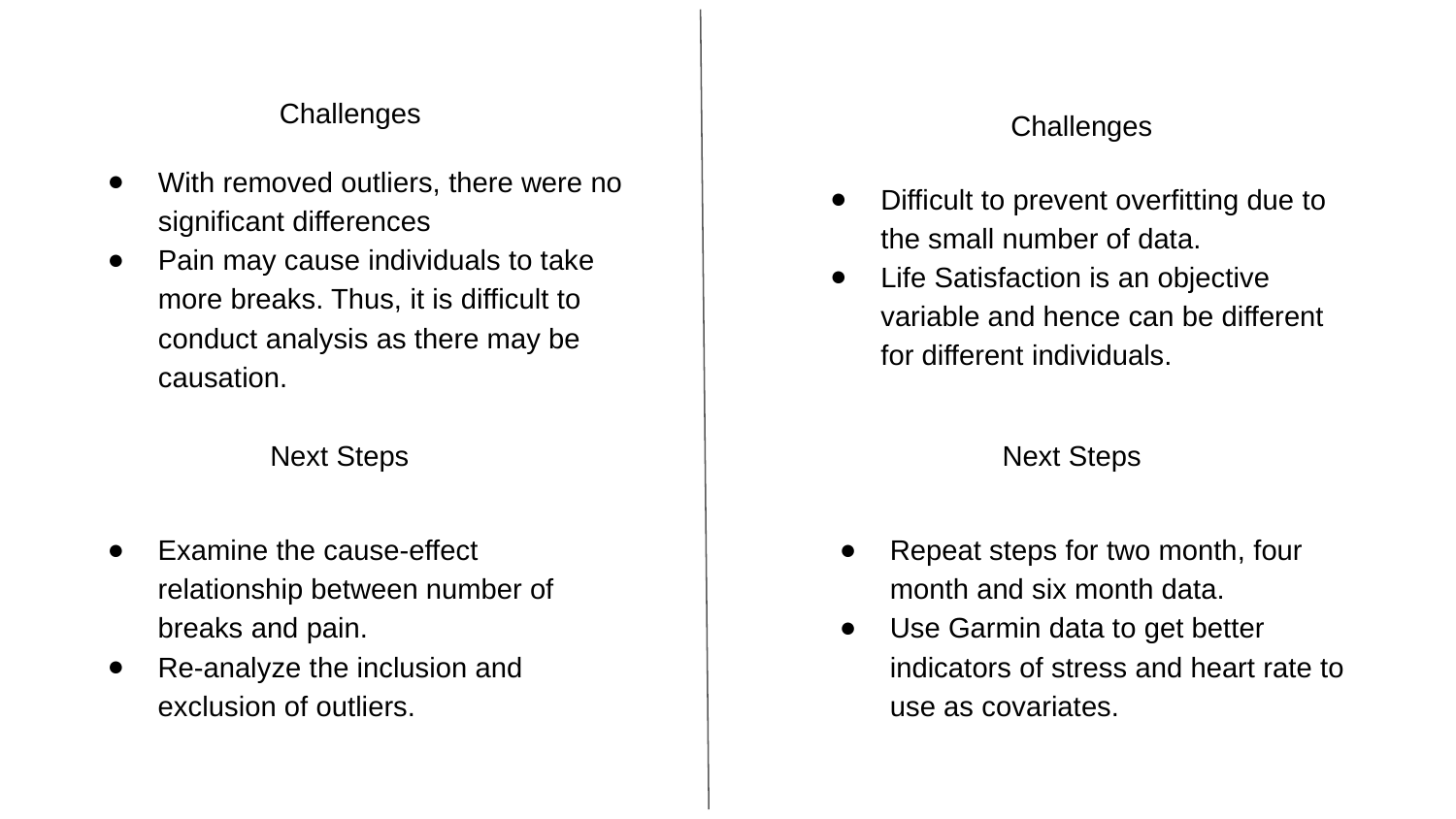

Challenges
Challenges
With removed outliers, there were no significant differences
Pain may cause individuals to take more breaks. Thus, it is difficult to conduct analysis as there may be causation.
Difficult to prevent overfitting due to the small number of data.
Life Satisfaction is an objective variable and hence can be different for different individuals.
Next Steps
Next Steps
Examine the cause-effect relationship between number of breaks and pain.
Re-analyze the inclusion and exclusion of outliers.
Repeat steps for two month, four month and six month data.
Use Garmin data to get better indicators of stress and heart rate to use as covariates.